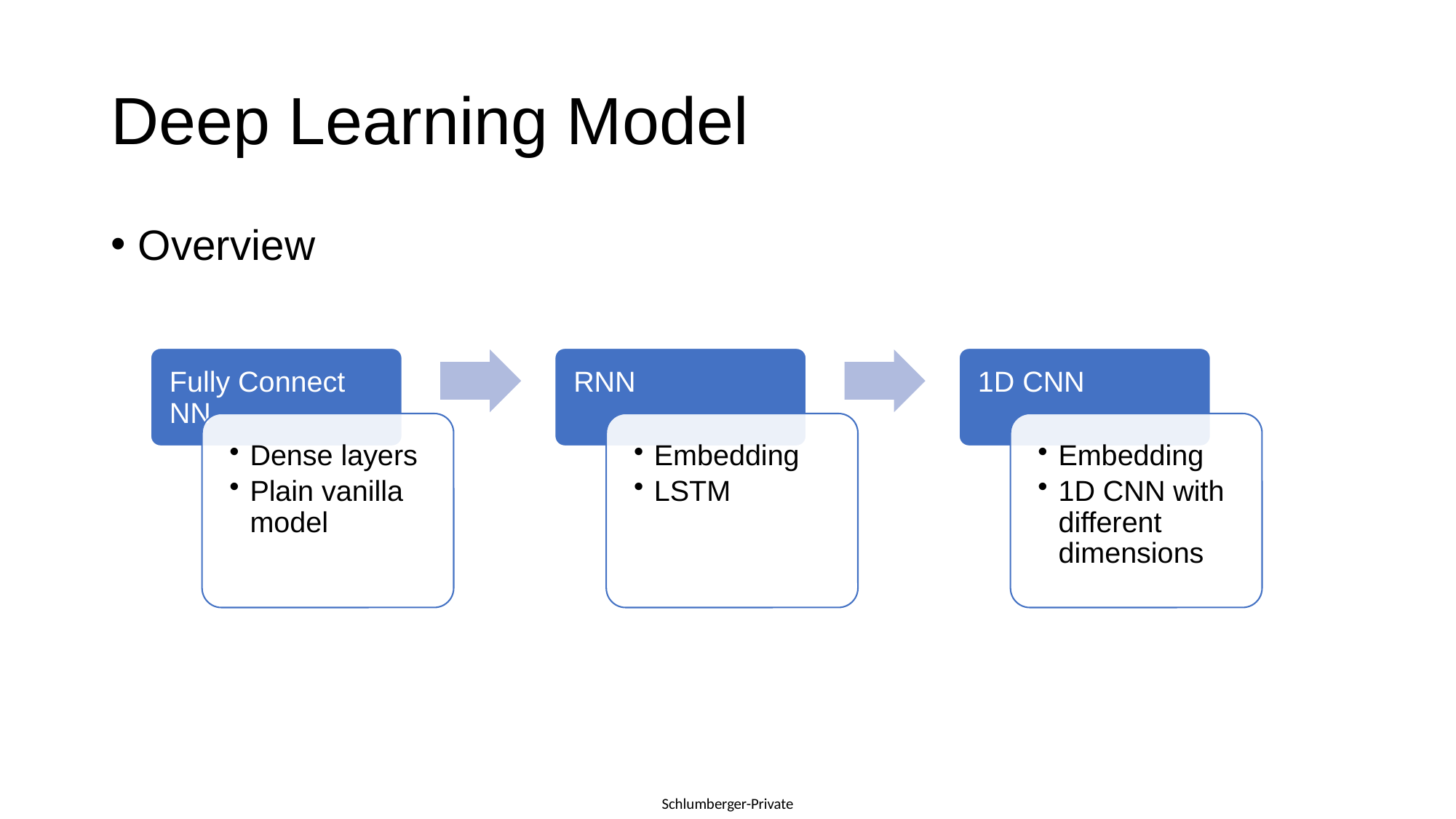

# Deep Learning Model
Fully Connect NN
Dense layers
Plain vanilla model

RNN
Embedding
LSTM

1D CNN
Embedding
1D CNN with different dimensions
Overview